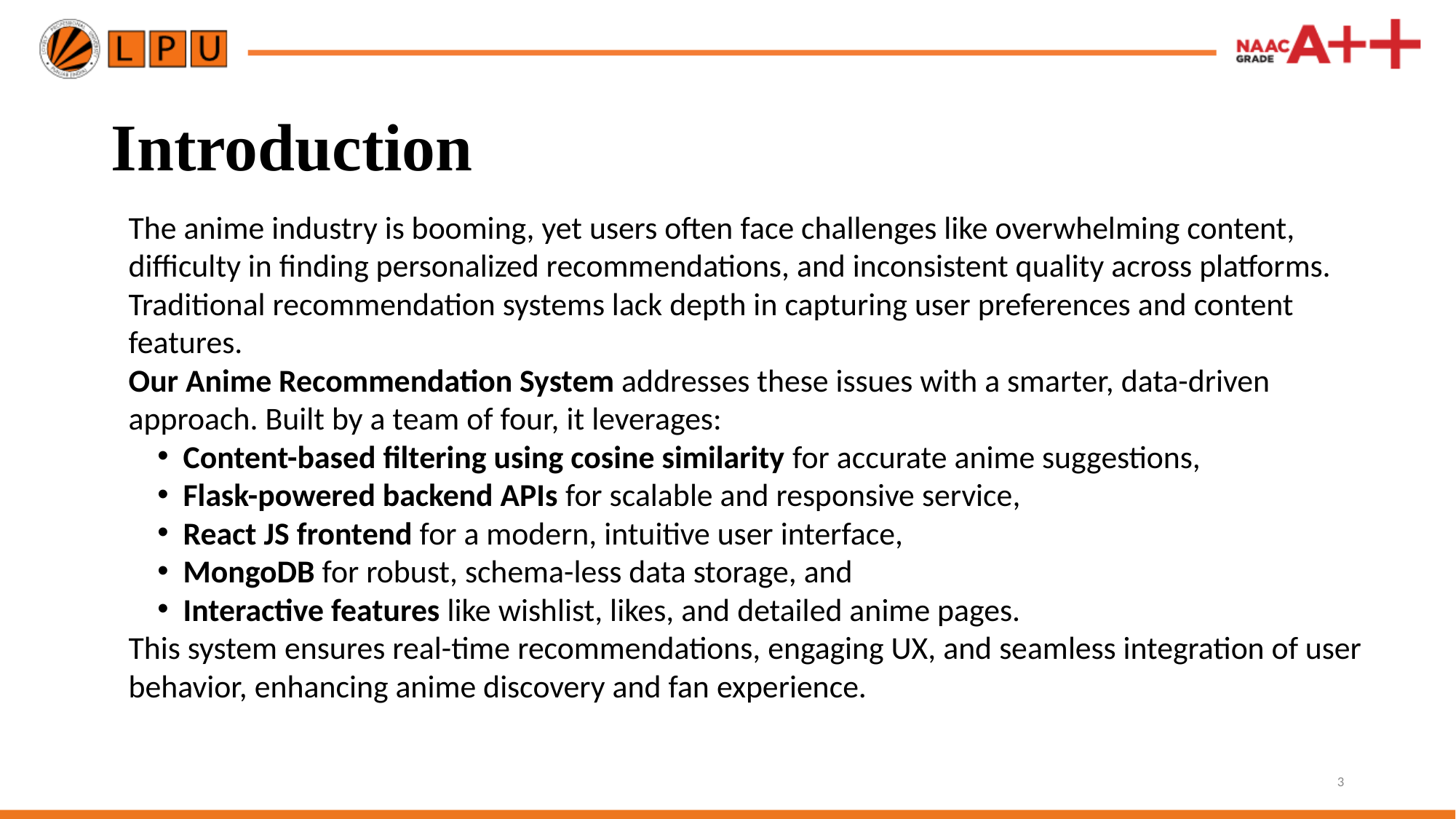

# Introduction
The anime industry is booming, yet users often face challenges like overwhelming content, difficulty in finding personalized recommendations, and inconsistent quality across platforms. Traditional recommendation systems lack depth in capturing user preferences and content features.
Our Anime Recommendation System addresses these issues with a smarter, data-driven approach. Built by a team of four, it leverages:
Content-based filtering using cosine similarity for accurate anime suggestions,
Flask-powered backend APIs for scalable and responsive service,
React JS frontend for a modern, intuitive user interface,
MongoDB for robust, schema-less data storage, and
Interactive features like wishlist, likes, and detailed anime pages.
This system ensures real-time recommendations, engaging UX, and seamless integration of user behavior, enhancing anime discovery and fan experience.

3